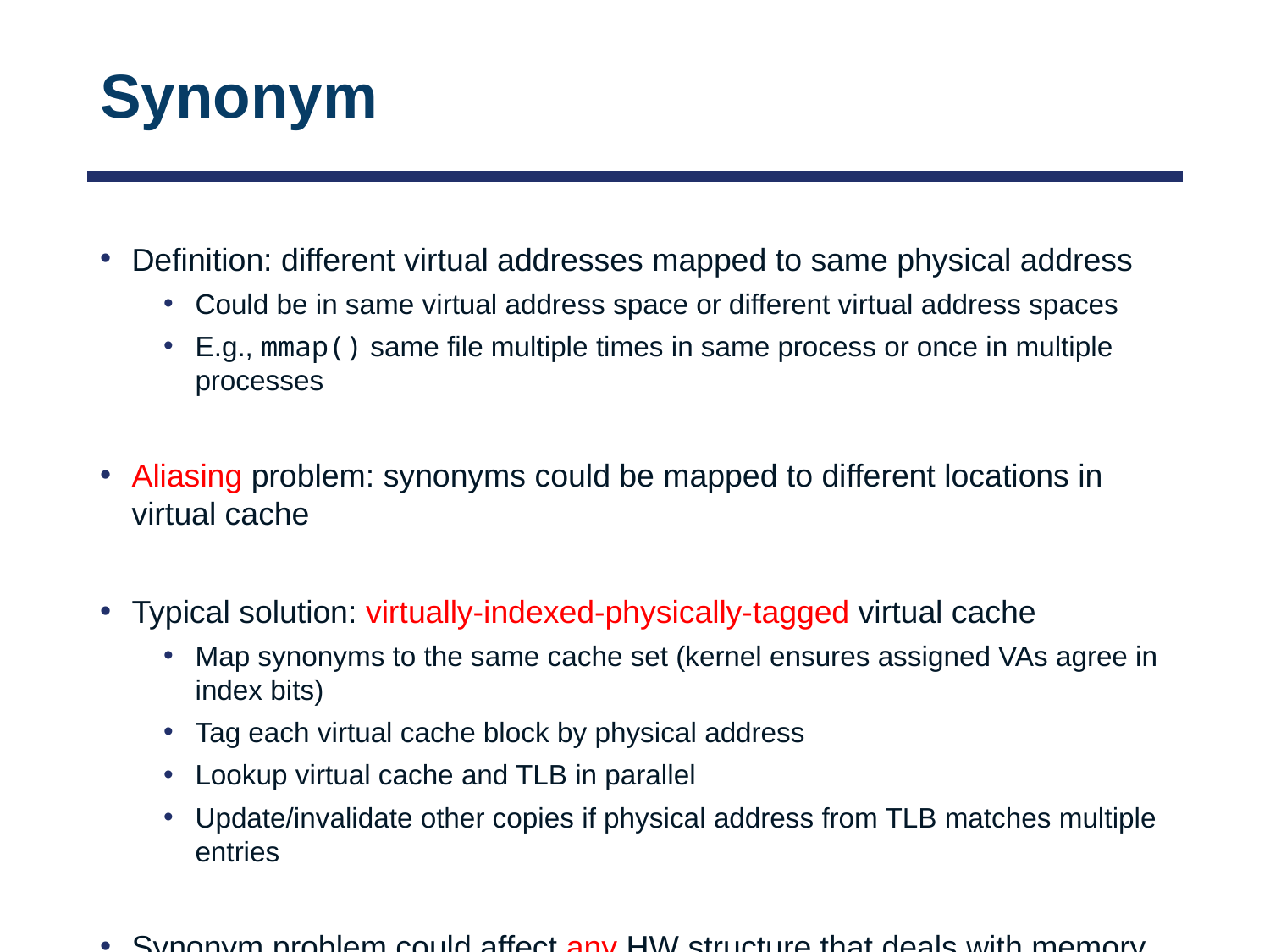

# Synonym
Definition: different virtual addresses mapped to same physical address
Could be in same virtual address space or different virtual address spaces
E.g., mmap() same file multiple times in same process or once in multiple processes

Aliasing problem: synonyms could be mapped to different locations in virtual cache

Typical solution: virtually-indexed-physically-tagged virtual cache
Map synonyms to the same cache set (kernel ensures assigned VAs agree in index bits)
Tag each virtual cache block by physical address
Lookup virtual cache and TLB in parallel
Update/invalidate other copies if physical address from TLB matches multiple entries

Synonym problem could affect any HW structure that deals with memory accesses
E.g., load with synonym VA misses in store buffer if entries are tagged by VA and PID